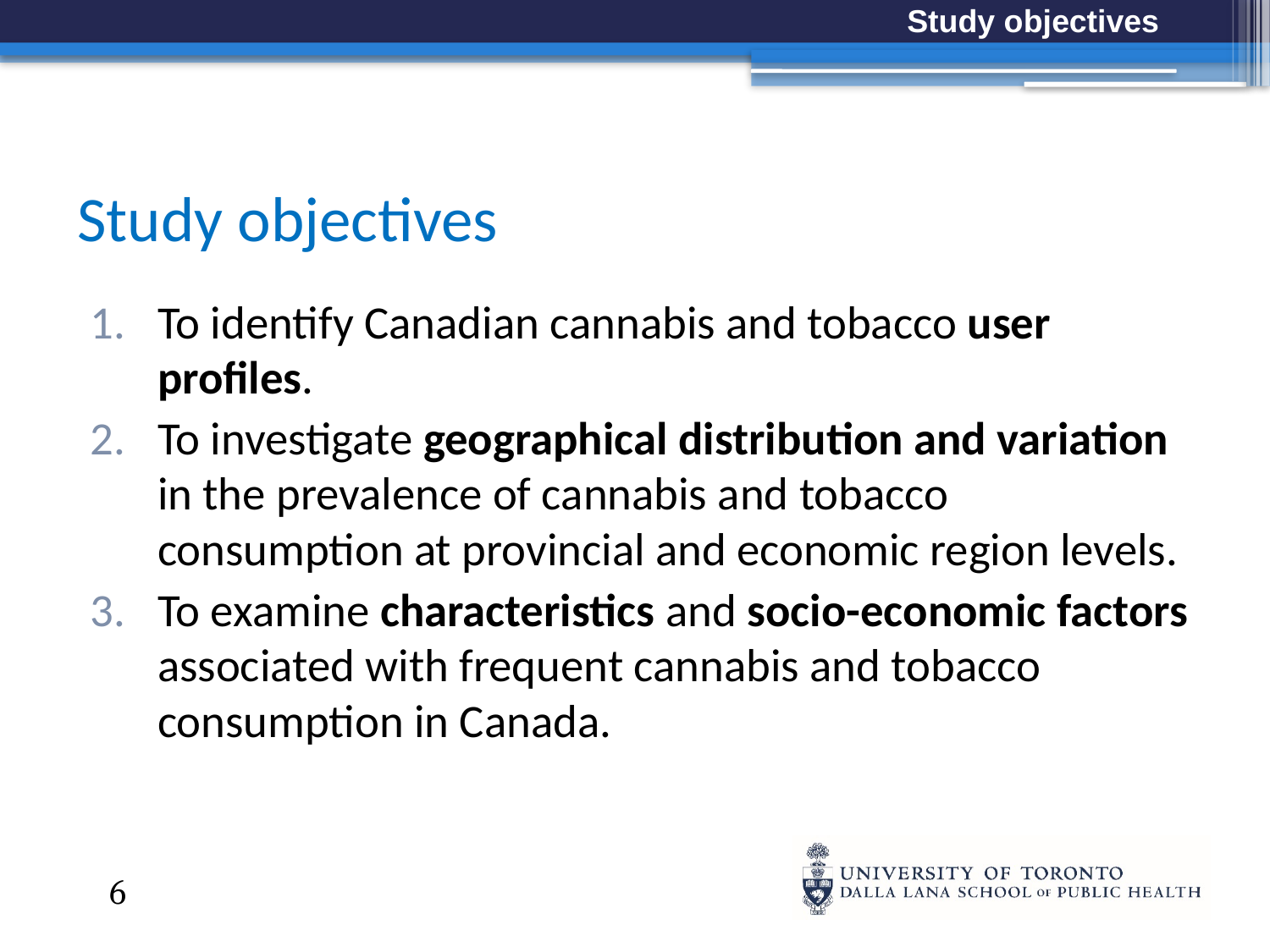

Study objectives
# Study objectives
To identify Canadian cannabis and tobacco user profiles.
To investigate geographical distribution and variation in the prevalence of cannabis and tobacco consumption at provincial and economic region levels.
To examine characteristics and socio-economic factors associated with frequent cannabis and tobacco consumption in Canada.
6